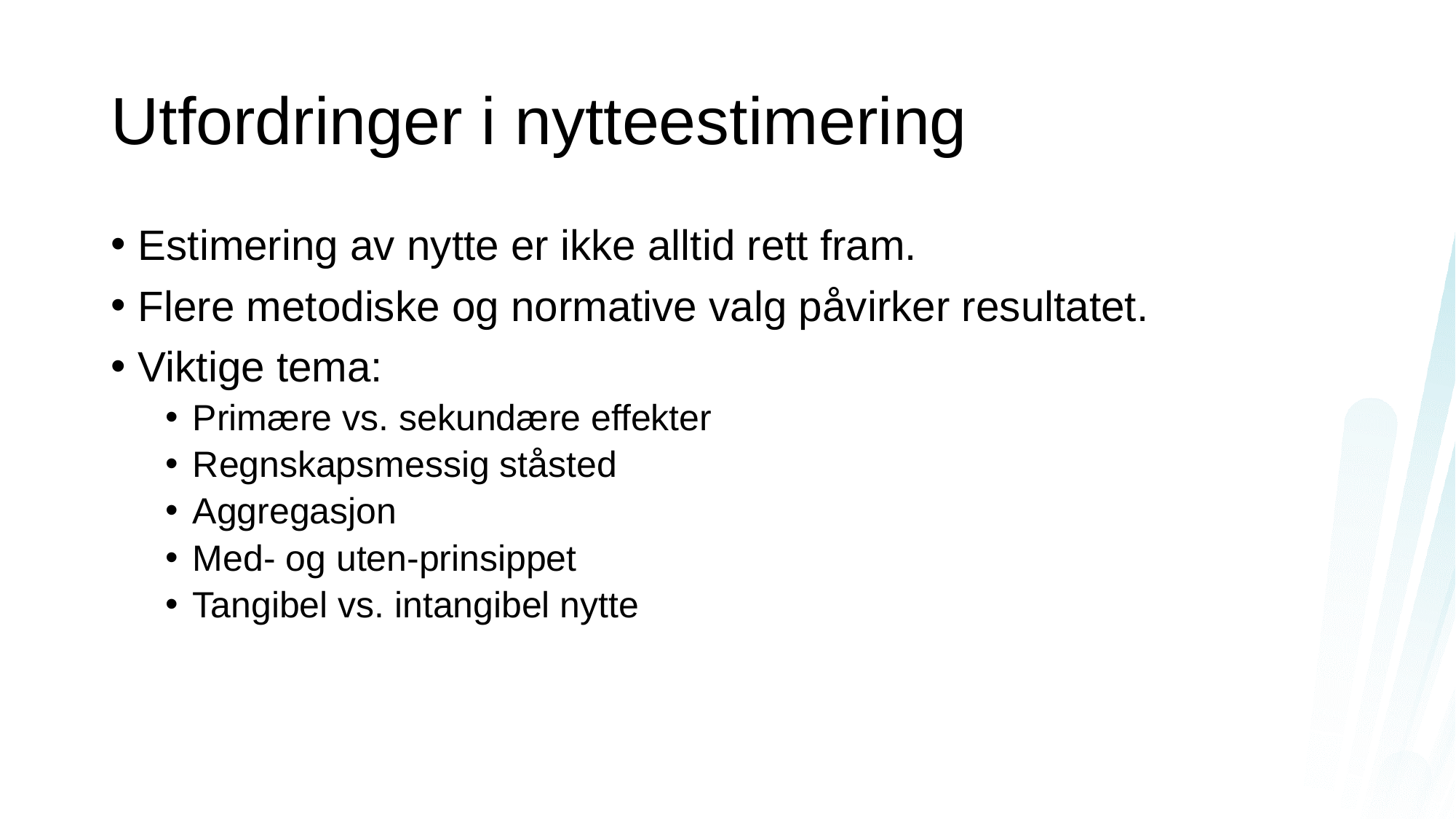

# Utfordringer i nytteestimering
Estimering av nytte er ikke alltid rett fram.
Flere metodiske og normative valg påvirker resultatet.
Viktige tema:
Primære vs. sekundære effekter
Regnskapsmessig ståsted
Aggregasjon
Med- og uten-prinsippet
Tangibel vs. intangibel nytte